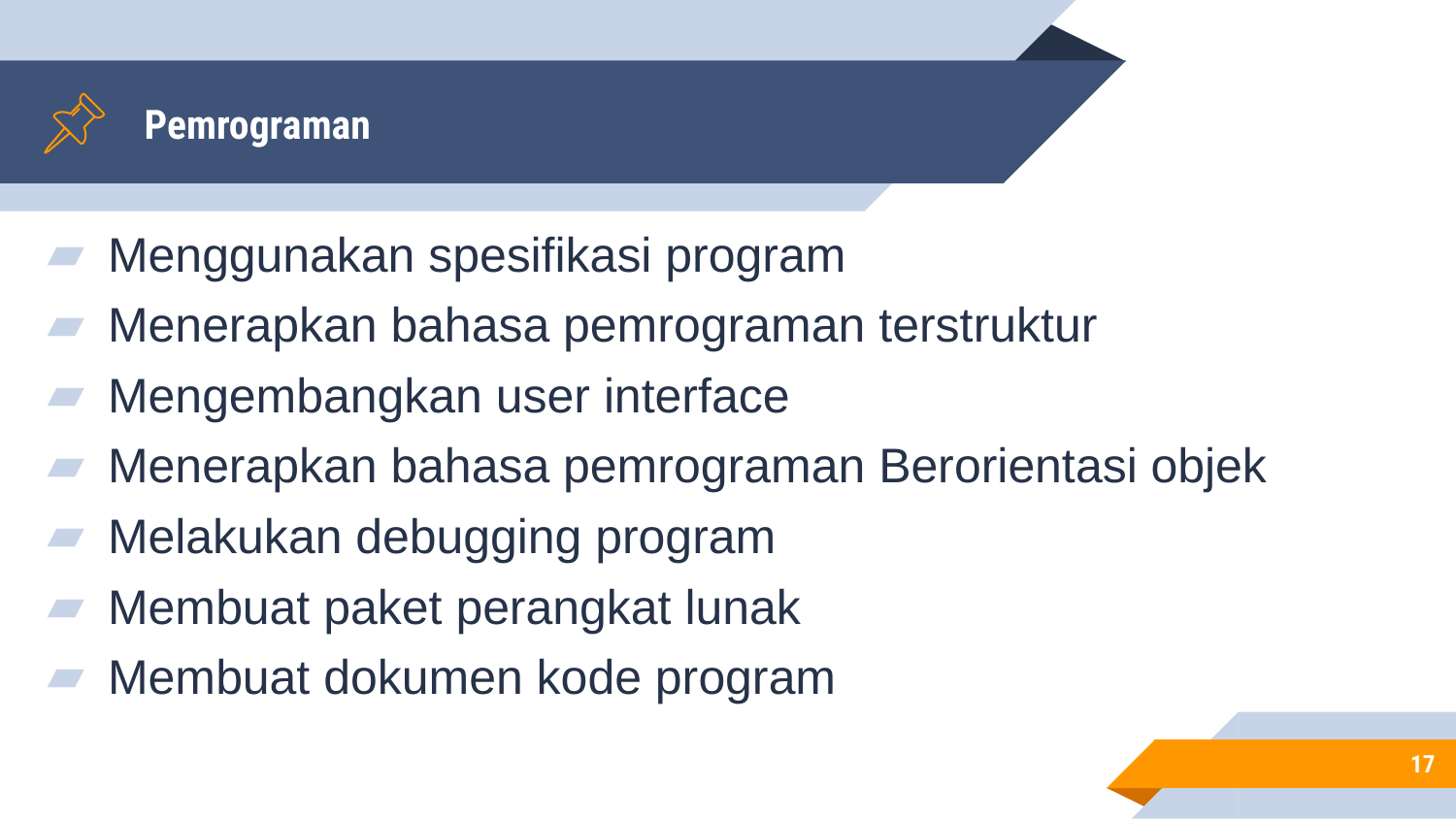

# Pemrograman

Menggunakan spesifikasi program
Menerapkan bahasa pemrograman terstruktur
Mengembangkan user interface
Menerapkan bahasa pemrograman Berorientasi objek
Melakukan debugging program
Membuat paket perangkat lunak
Membuat dokumen kode program
17